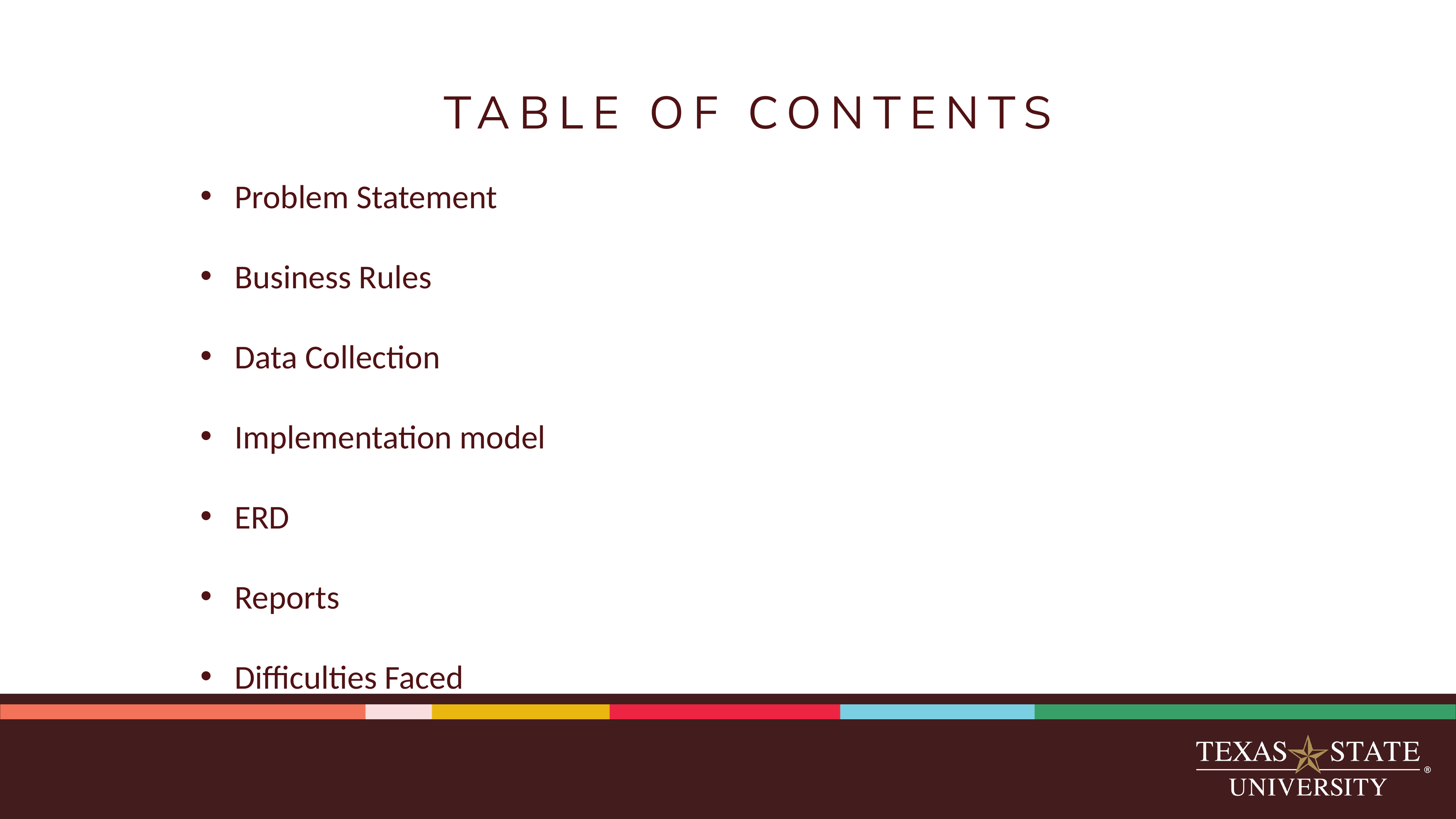

TABLE OF CONTENTS
Problem Statement

Business Rules

Data Collection

Implementation model

ERD

Reports

Difficulties Faced